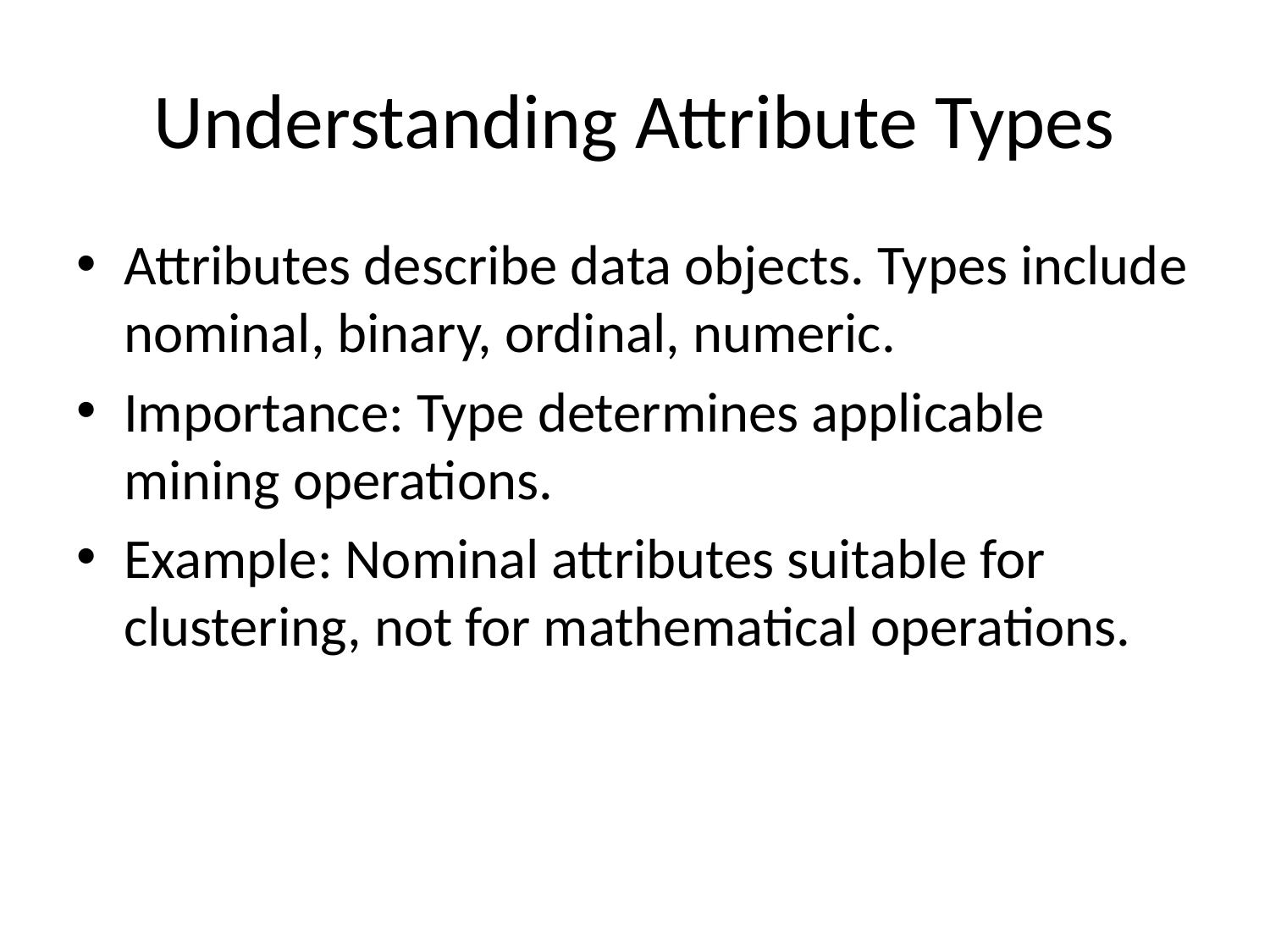

# Understanding Attribute Types
Attributes describe data objects. Types include nominal, binary, ordinal, numeric.
Importance: Type determines applicable mining operations.
Example: Nominal attributes suitable for clustering, not for mathematical operations.